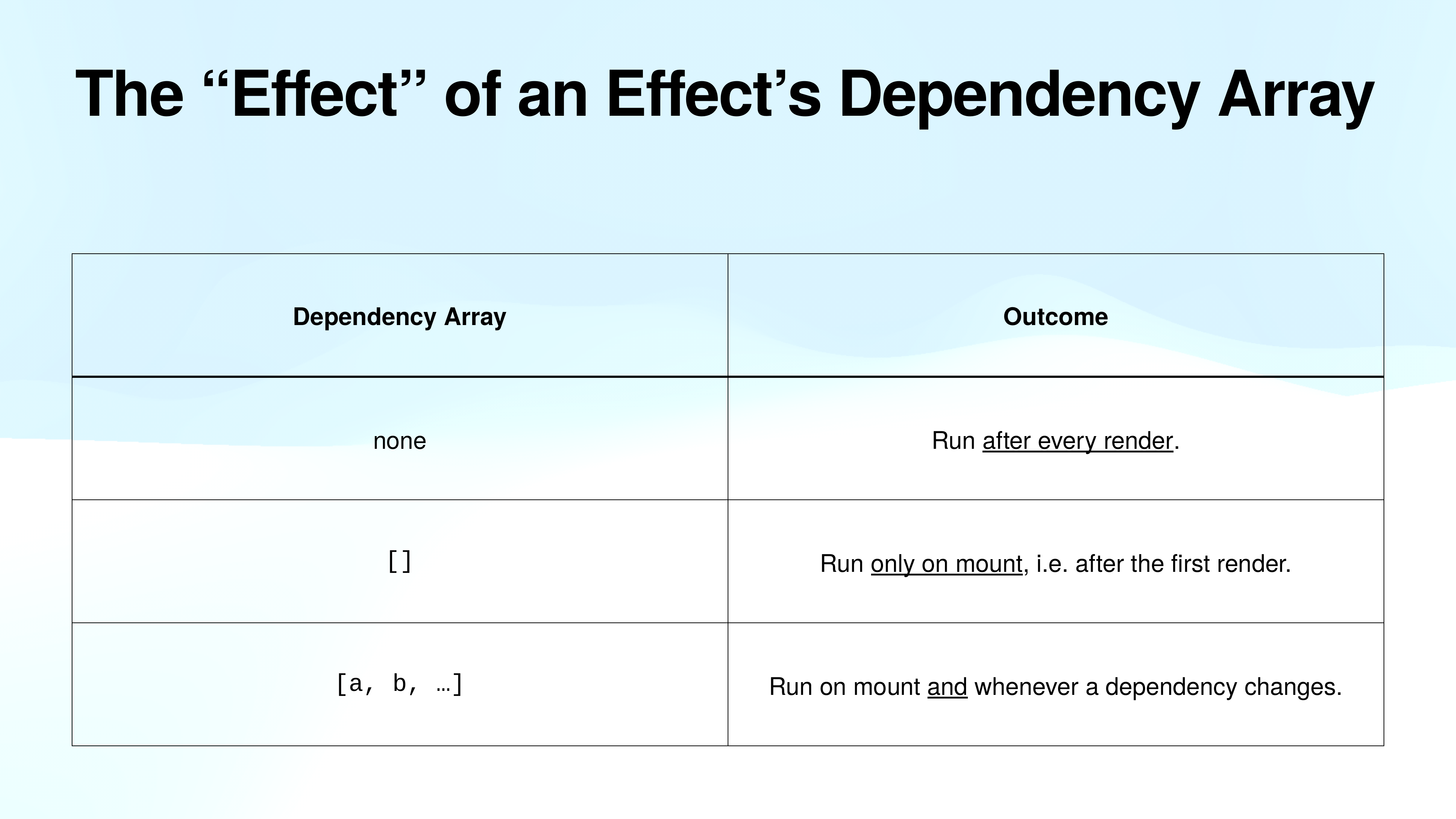

# The “Effect” of an Effect’s Dependency Array
| Dependency Array | Outcome |
| --- | --- |
| none | Run after every render. |
| [] | Run only on mount, i.e. after the first render. |
| [a, b, …] | Run on mount and whenever a dependency changes. |